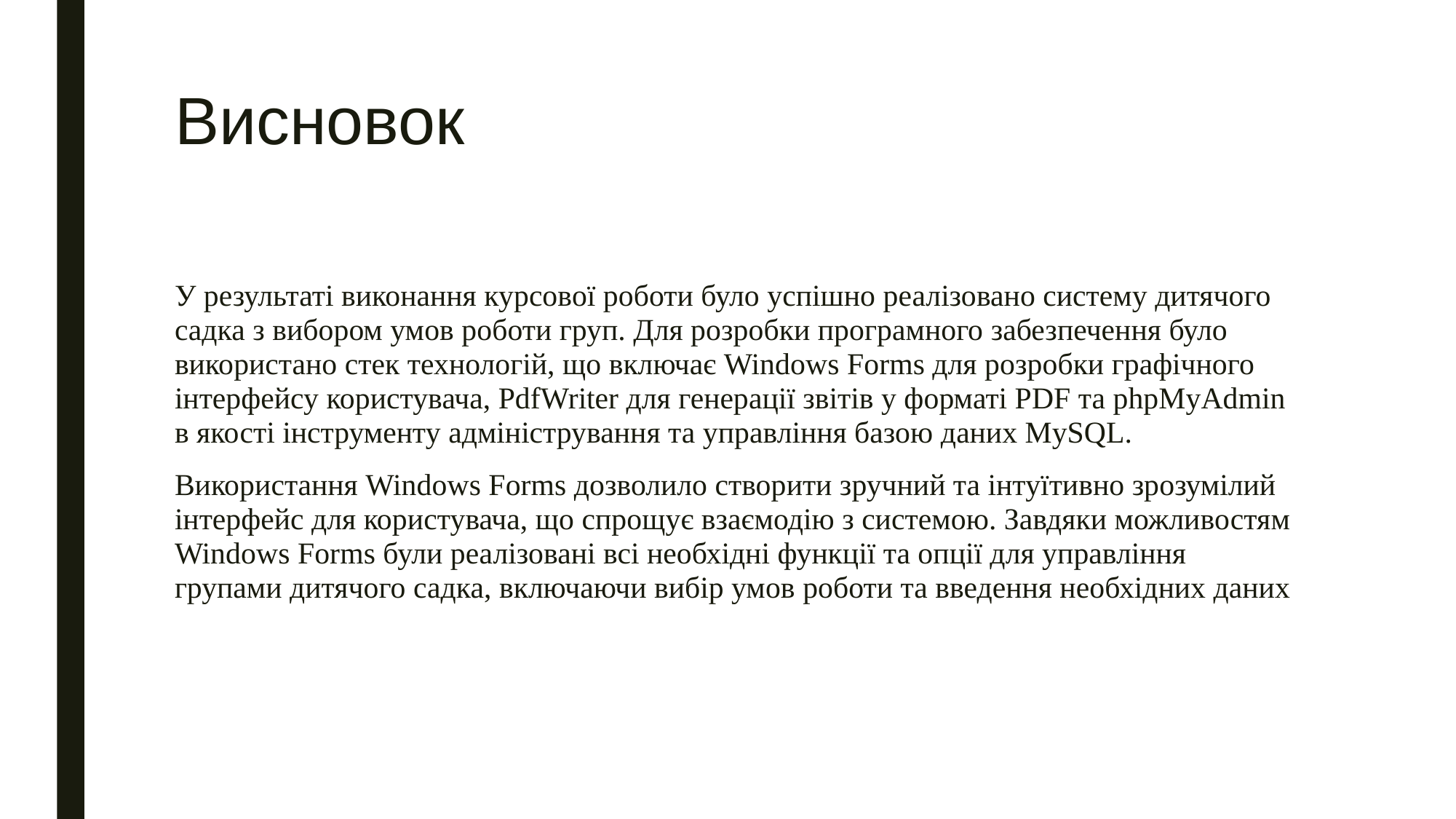

# Висновок
У результаті виконання курсової роботи було успішно реалізовано систему дитячого садка з вибором умов роботи груп. Для розробки програмного забезпечення було використано стек технологій, що включає Windows Forms для розробки графічного інтерфейсу користувача, PdfWriter для генерації звітів у форматі PDF та phpMyAdmin в якості інструменту адміністрування та управління базою даних MySQL.
Використання Windows Forms дозволило створити зручний та інтуїтивно зрозумілий інтерфейс для користувача, що спрощує взаємодію з системою. Завдяки можливостям Windows Forms були реалізовані всі необхідні функції та опції для управління групами дитячого садка, включаючи вибір умов роботи та введення необхідних даних